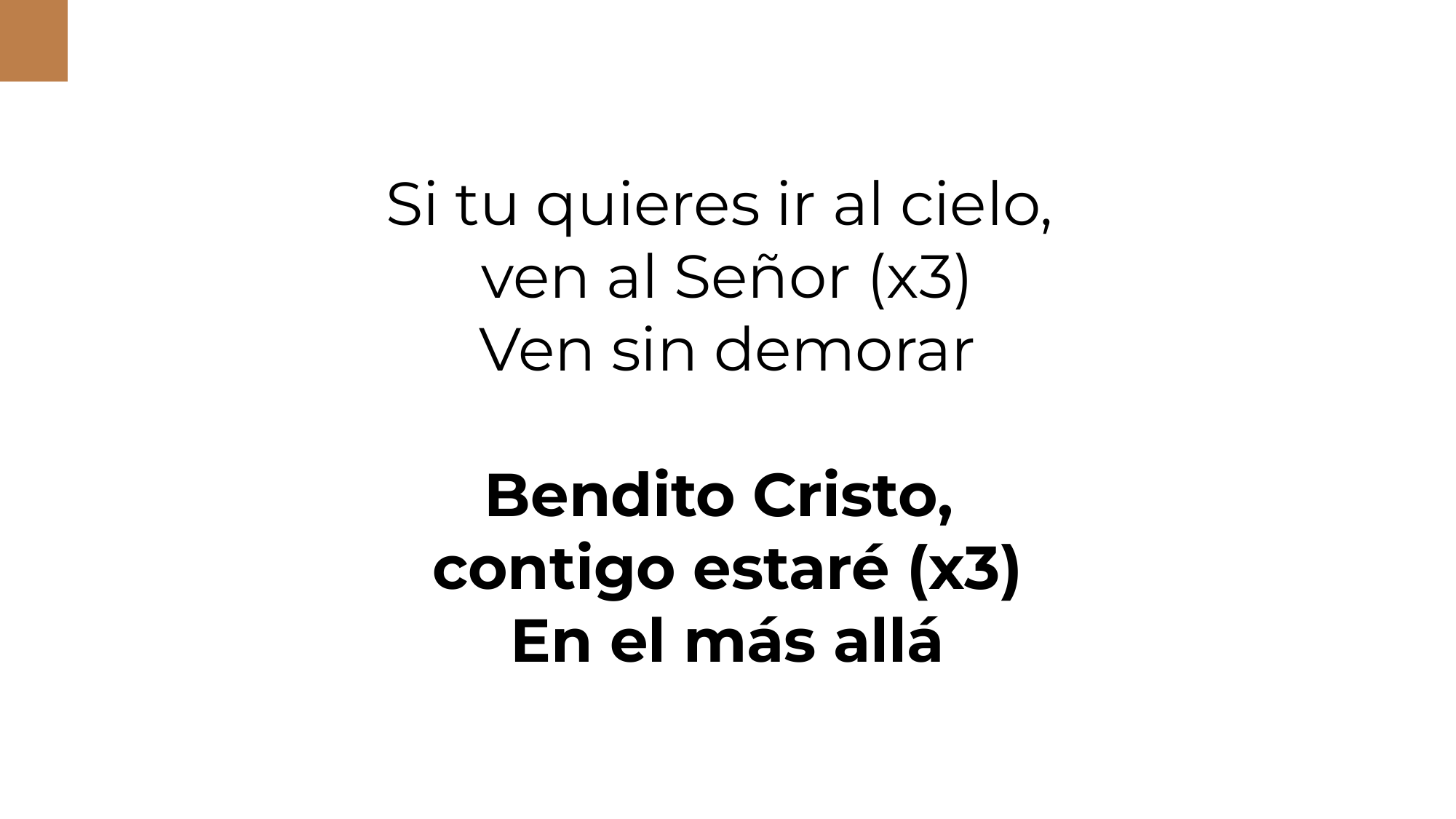

Si tu quieres ir al cielo,
ven al Señor (x3)
Ven sin demorar

Bendito Cristo,
contigo estaré (x3)
En el más allá